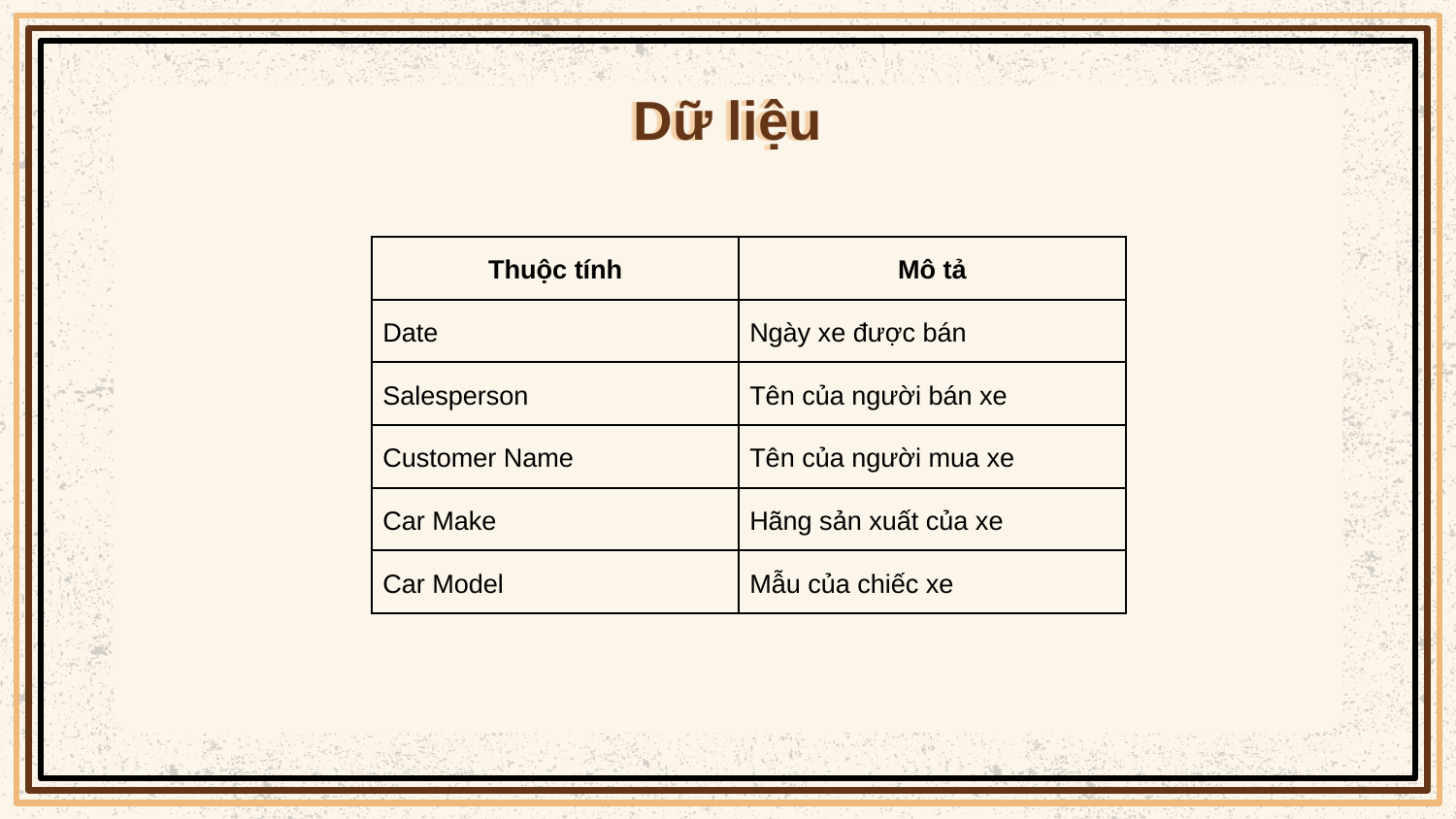

# Dữ liệu
| Thuộc tính | Mô tả |
| --- | --- |
| Date | Ngày xe được bán |
| Salesperson | Tên của người bán xe |
| Customer Name | Tên của người mua xe |
| Car Make | Hãng sản xuất của xe |
| Car Model | Mẫu của chiếc xe |